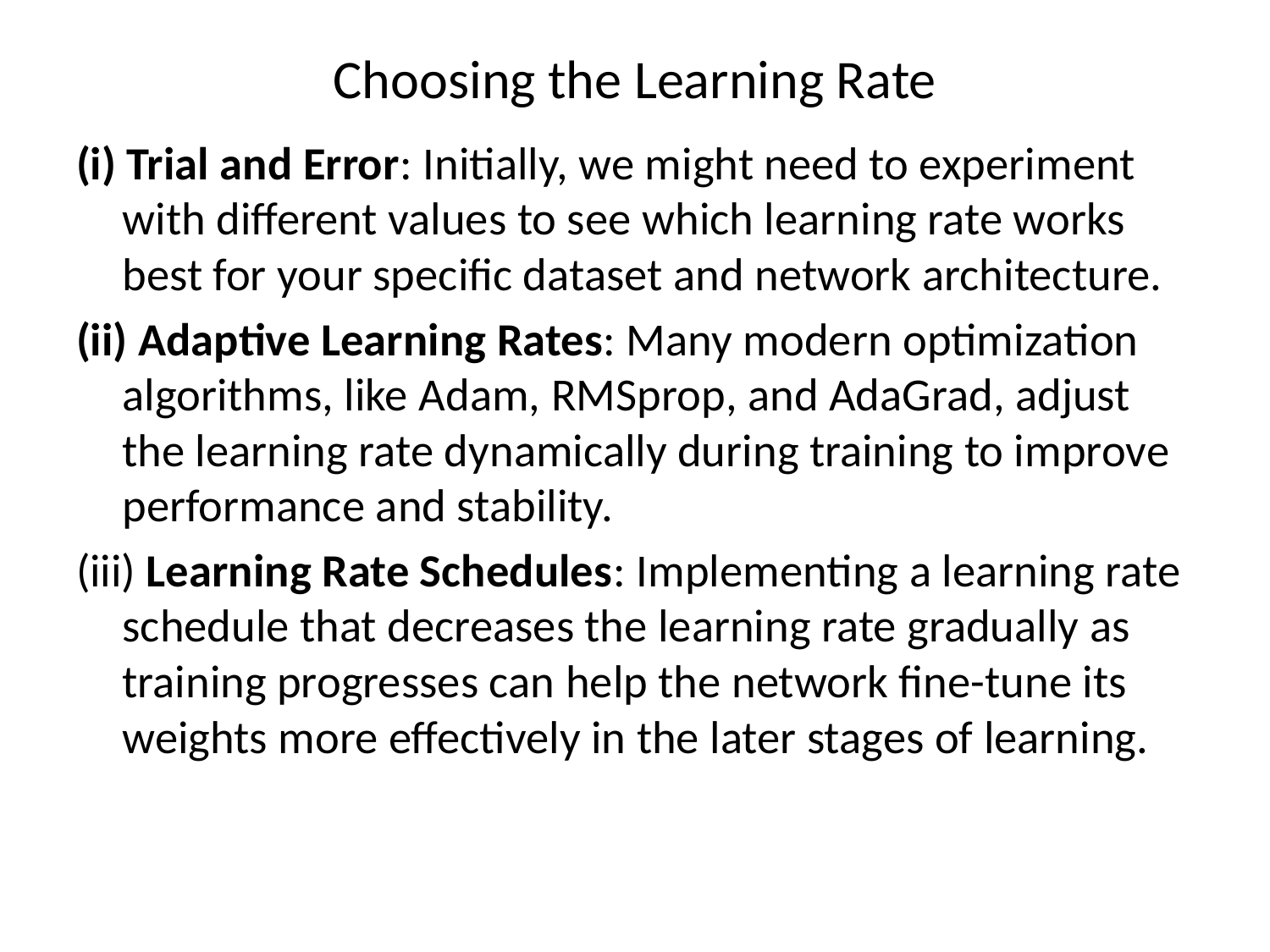

# Choosing the Learning Rate
(i) Trial and Error: Initially, we might need to experiment with different values to see which learning rate works best for your specific dataset and network architecture.
(ii) Adaptive Learning Rates: Many modern optimization algorithms, like Adam, RMSprop, and AdaGrad, adjust the learning rate dynamically during training to improve performance and stability.
(iii) Learning Rate Schedules: Implementing a learning rate schedule that decreases the learning rate gradually as training progresses can help the network fine-tune its weights more effectively in the later stages of learning.